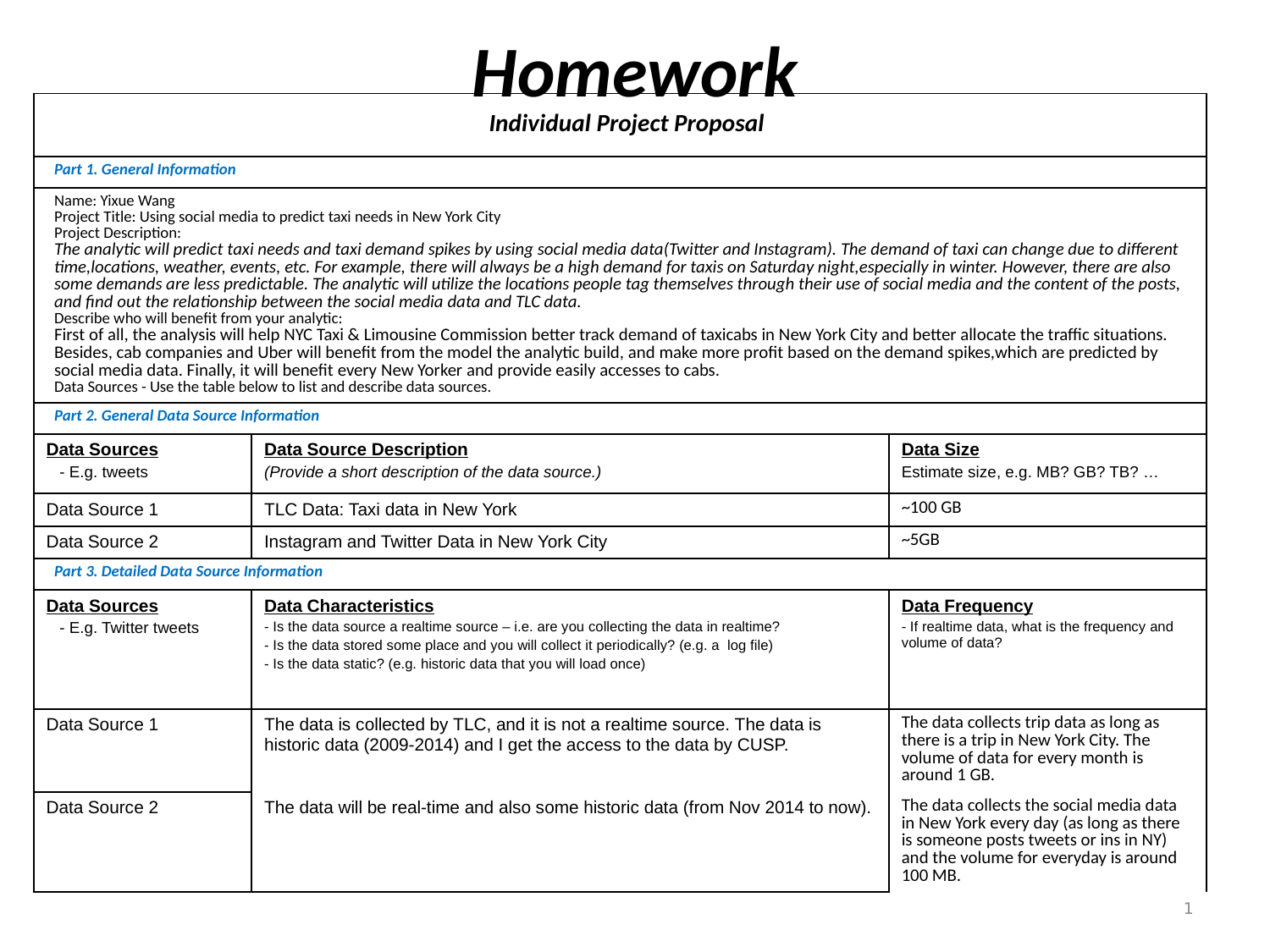

# Homework
| Individual Project Proposal |  |  |
| --- | --- | --- |
| Part 1. General Information |  |  |
| Name: Yixue Wang Project Title: Using social media to predict taxi needs in New York City Project Description: The analytic will predict taxi needs and taxi demand spikes by using social media data(Twitter and Instagram). The demand of taxi can change due to different time,locations, weather, events, etc. For example, there will always be a high demand for taxis on Saturday night,especially in winter. However, there are also some demands are less predictable. The analytic will utilize the locations people tag themselves through their use of social media and the content of the posts, and find out the relationship between the social media data and TLC data. Describe who will benefit from your analytic: First of all, the analysis will help NYC Taxi & Limousine Commission better track demand of taxicabs in New York City and better allocate the traffic situations. Besides, cab companies and Uber will benefit from the model the analytic build, and make more profit based on the demand spikes,which are predicted by social media data. Finally, it will benefit every New Yorker and provide easily accesses to cabs. Data Sources - Use the table below to list and describe data sources. |  |  |
| Part 2. General Data Source Information |  |  |
| Data Sources - E.g. tweets | Data Source Description (Provide a short description of the data source.) | Data Size Estimate size, e.g. MB? GB? TB? … |
| Data Source 1 | TLC Data: Taxi data in New York | ~100 GB |
| Data Source 2 | Instagram and Twitter Data in New York City | ~5GB |
| Part 3. Detailed Data Source Information |  |  |
| Data Sources - E.g. Twitter tweets | Data Characteristics - Is the data source a realtime source – i.e. are you collecting the data in realtime? - Is the data stored some place and you will collect it periodically? (e.g. a log file) - Is the data static? (e.g. historic data that you will load once) | Data Frequency - If realtime data, what is the frequency and volume of data? |
| Data Source 1 | The data is collected by TLC, and it is not a realtime source. The data is historic data (2009-2014) and I get the access to the data by CUSP. | The data collects trip data as long as there is a trip in New York City. The volume of data for every month is around 1 GB. |
| Data Source 2 | The data will be real-time and also some historic data (from Nov 2014 to now). | The data collects the social media data in New York every day (as long as there is someone posts tweets or ins in NY) and the volume for everyday is around 100 MB. |
1